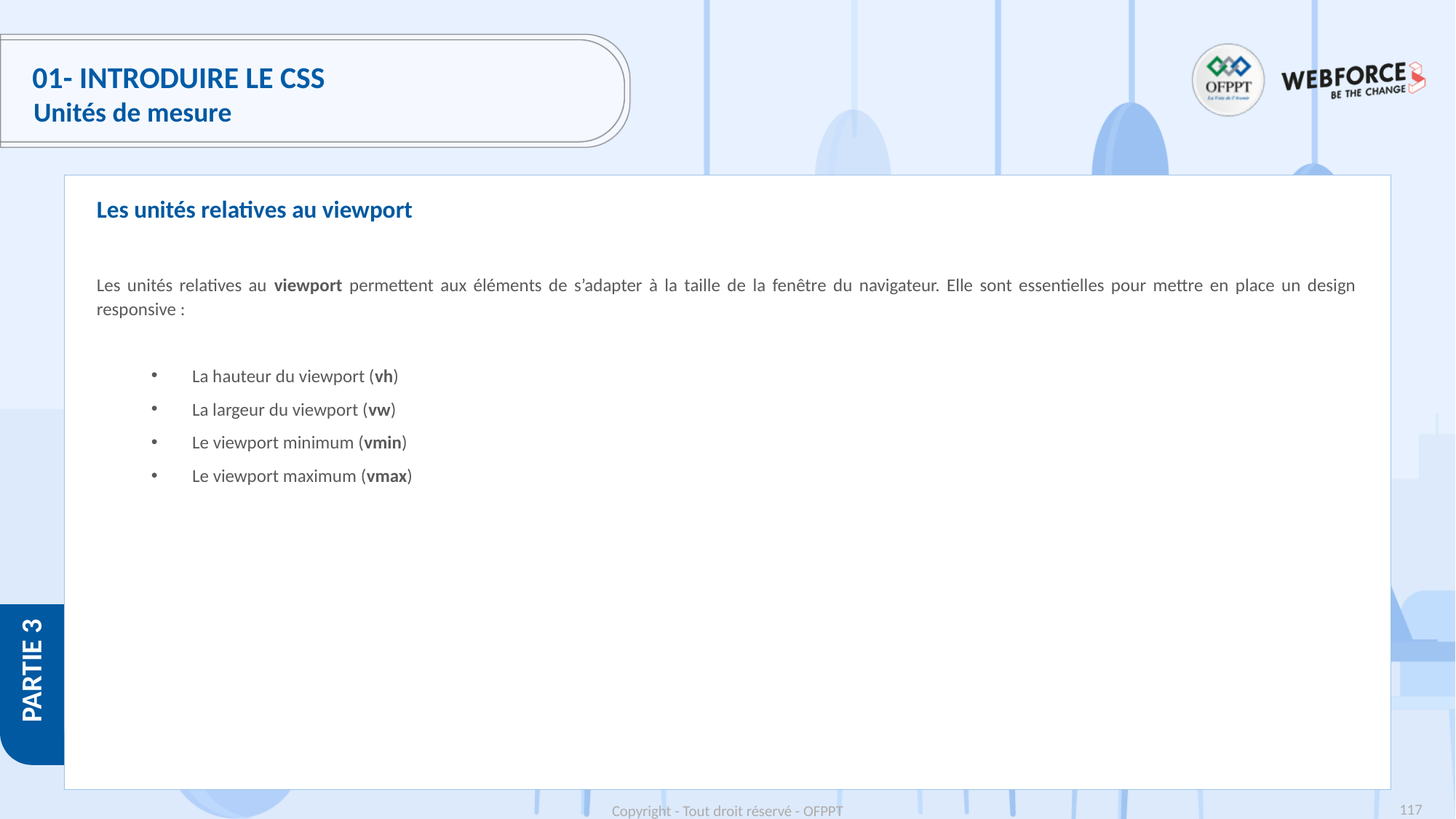

# 01- Introduire le CSS
Unités de mesure
Les unités relatives au viewport

Les unités relatives au viewport permettent aux éléments de s’adapter à la taille de la fenêtre du navigateur. Elle sont essentielles pour mettre en place un design responsive :

La hauteur du viewport (vh)
La largeur du viewport (vw)
Le viewport minimum (vmin)
Le viewport maximum (vmax)